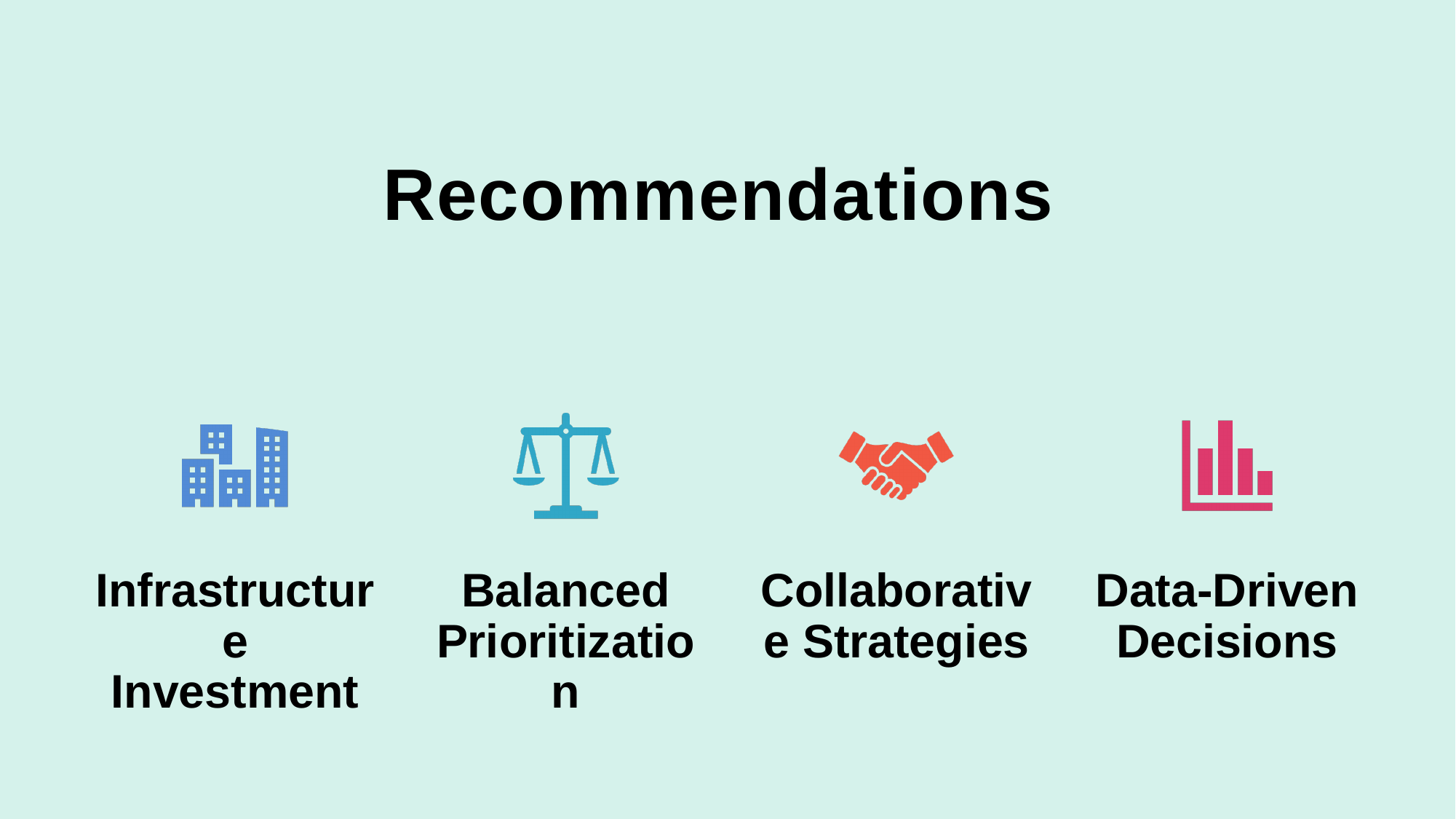

# Recommendations
Infrastructure Investment
Balanced Prioritization
Collaborative Strategies
Data-Driven Decisions